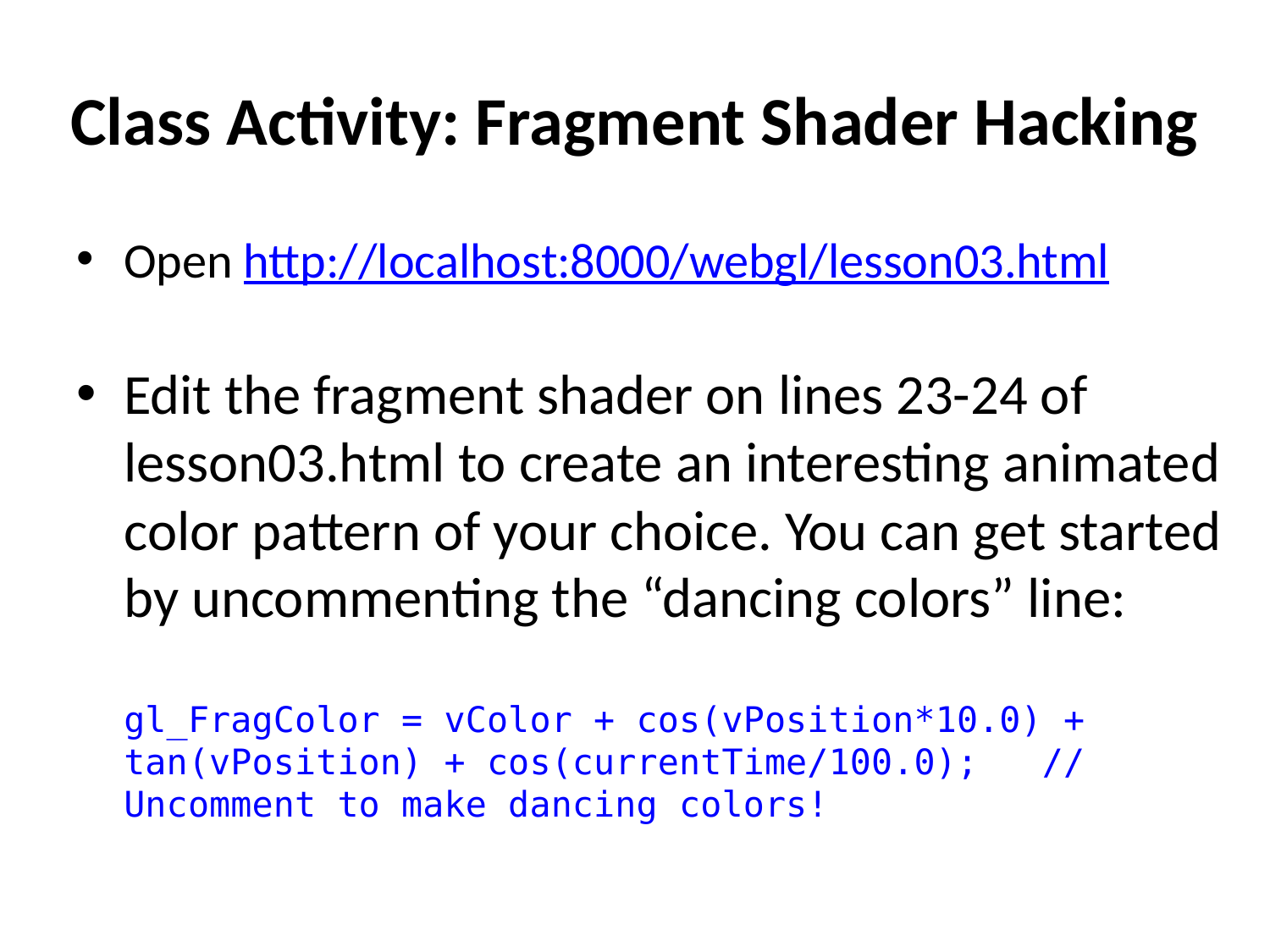

# Class Activity: Fragment Shader Hacking
Open http://localhost:8000/webgl/lesson03.html
Edit the fragment shader on lines 23-24 of lesson03.html to create an interesting animated color pattern of your choice. You can get started by uncommenting the “dancing colors” line:
gl_FragColor = vColor + cos(vPosition*10.0) + tan(vPosition) + cos(currentTime/100.0);   // Uncomment to make dancing colors!